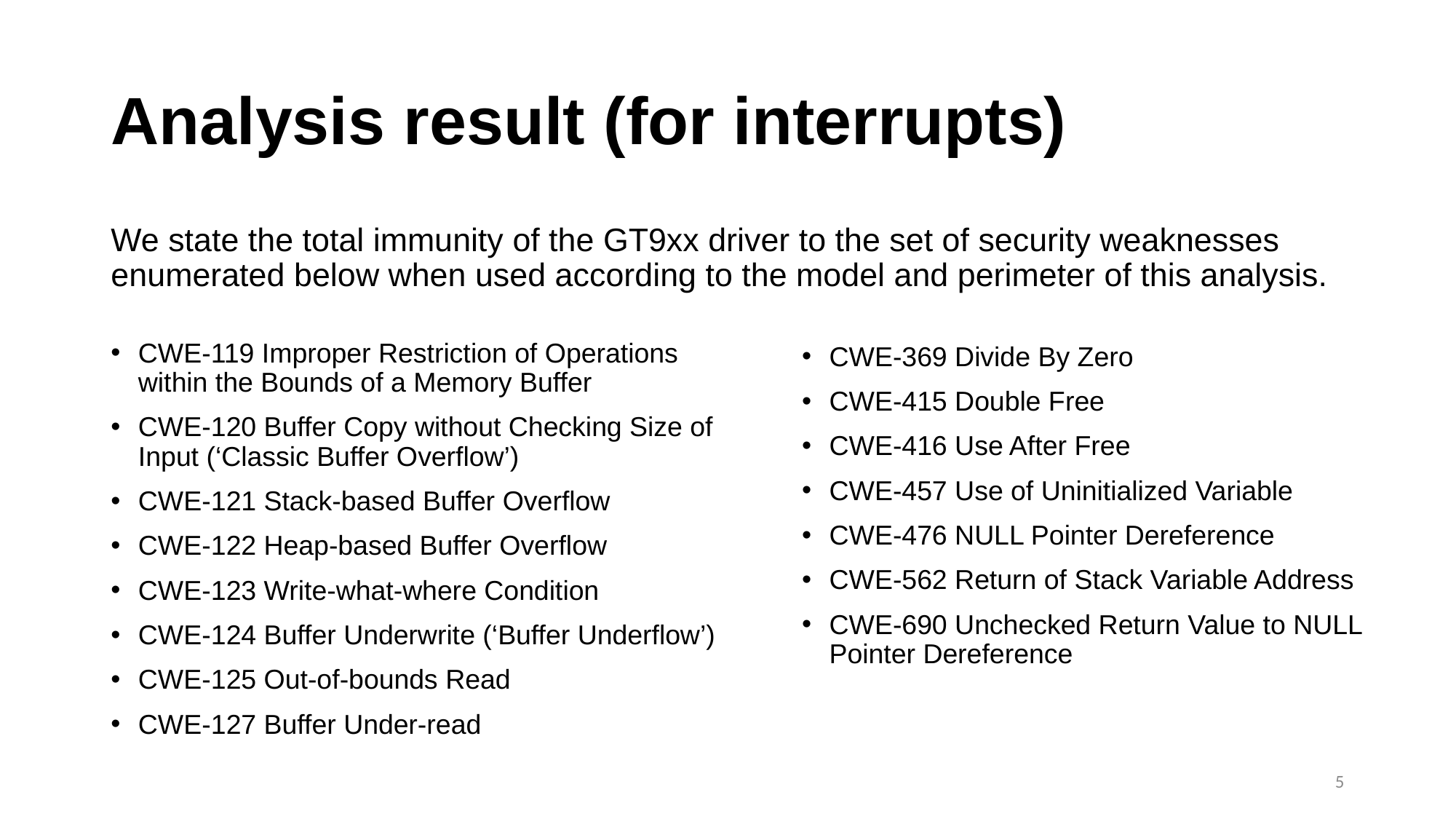

# Analysis result (for interrupts)
We state the total immunity of the GT9xx driver to the set of security weaknesses enumerated below when used according to the model and perimeter of this analysis.

CWE-119 Improper Restriction of Operations within the Bounds of a Memory Buffer
CWE-120 Buffer Copy without Checking Size of Input (‘Classic Buffer Overflow’)
CWE-121 Stack-based Buffer Overflow
CWE-122 Heap-based Buffer Overflow
CWE-123 Write-what-where Condition
CWE-124 Buffer Underwrite (‘Buffer Underflow’)
CWE-125 Out-of-bounds Read
CWE-127 Buffer Under-read
CWE-369 Divide By Zero
CWE-415 Double Free
CWE-416 Use After Free
CWE-457 Use of Uninitialized Variable
CWE-476 NULL Pointer Dereference
CWE-562 Return of Stack Variable Address
CWE-690 Unchecked Return Value to NULL Pointer Dereference
5